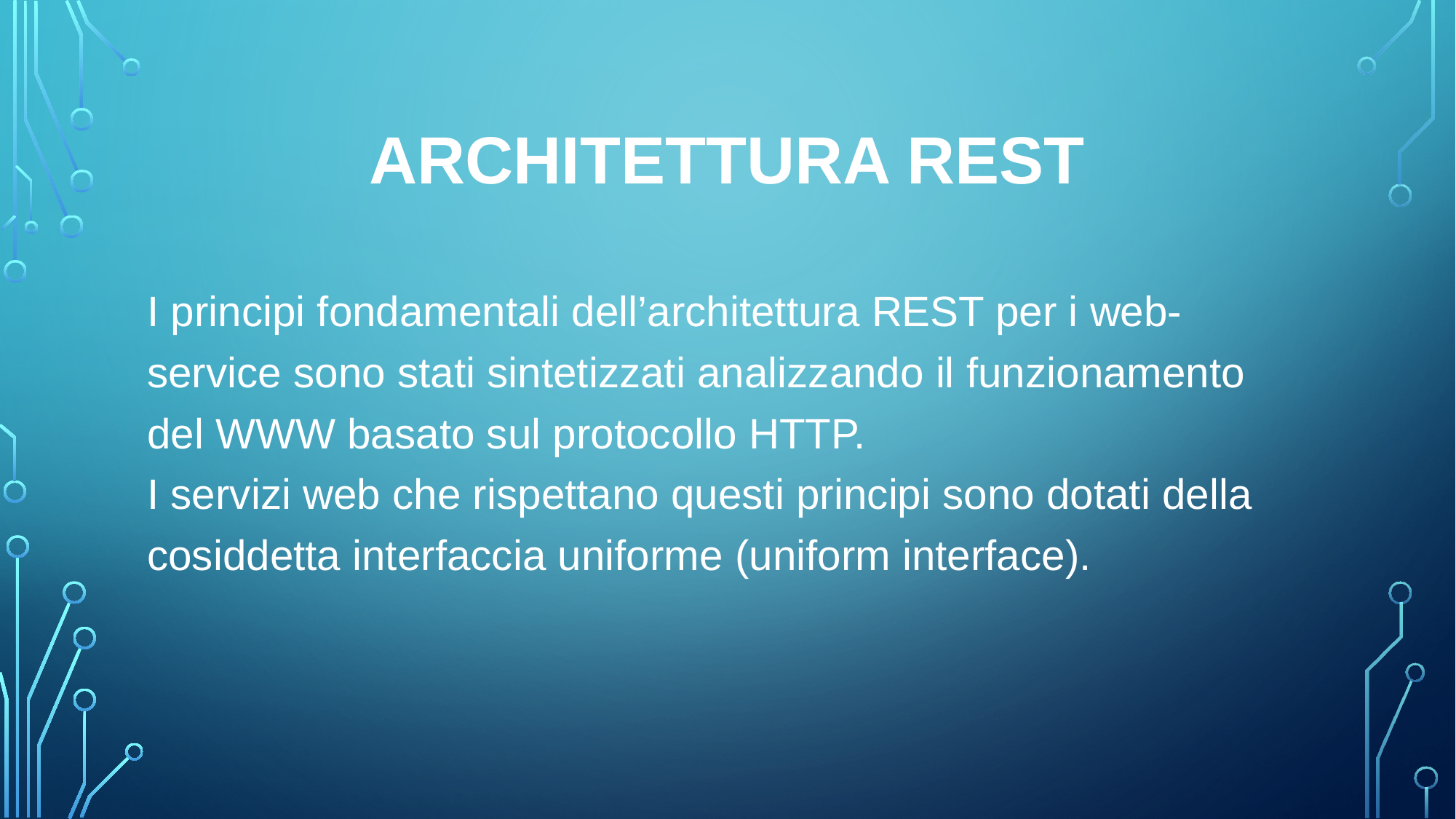

# Architettura rest
I principi fondamentali dell’architettura REST per i web-service sono stati sintetizzati analizzando il funzionamento del WWW basato sul protocollo HTTP.
I servizi web che rispettano questi principi sono dotati della cosiddetta interfaccia uniforme (uniform interface).